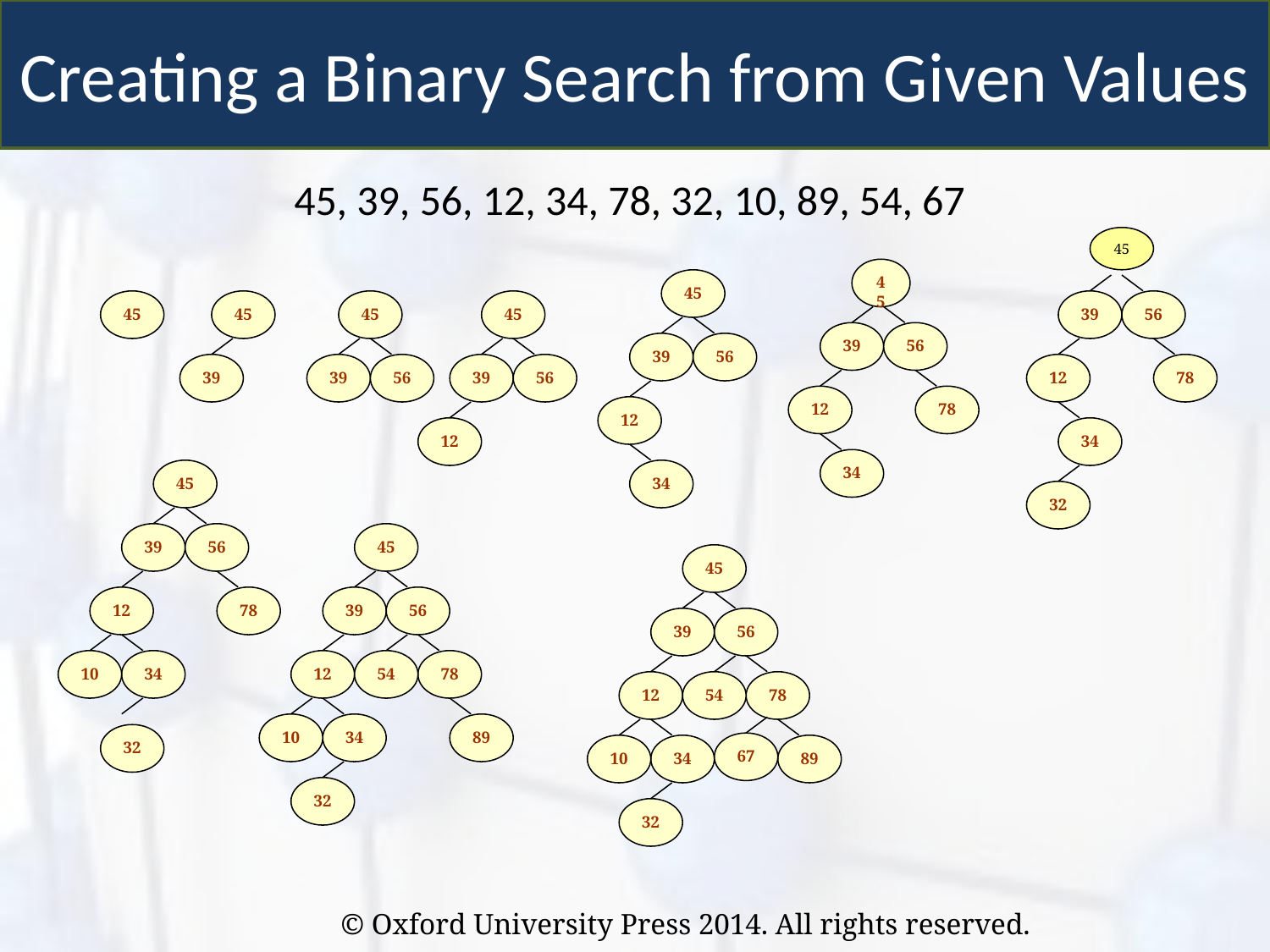

Creating a Binary Search from Given Values
45, 39, 56, 12, 34, 78, 32, 10, 89, 54, 67
45
45
45

45
45
45
45
39
56

39
56
39
56

39
39
56
39
56
12
78

12
78
12

12
34

34
45
34

32

39
56
45
45

12
78
39
56

39
56

10
34
12
54
78

12
54
78

10
34
89

32
67
10
34
89

32

32